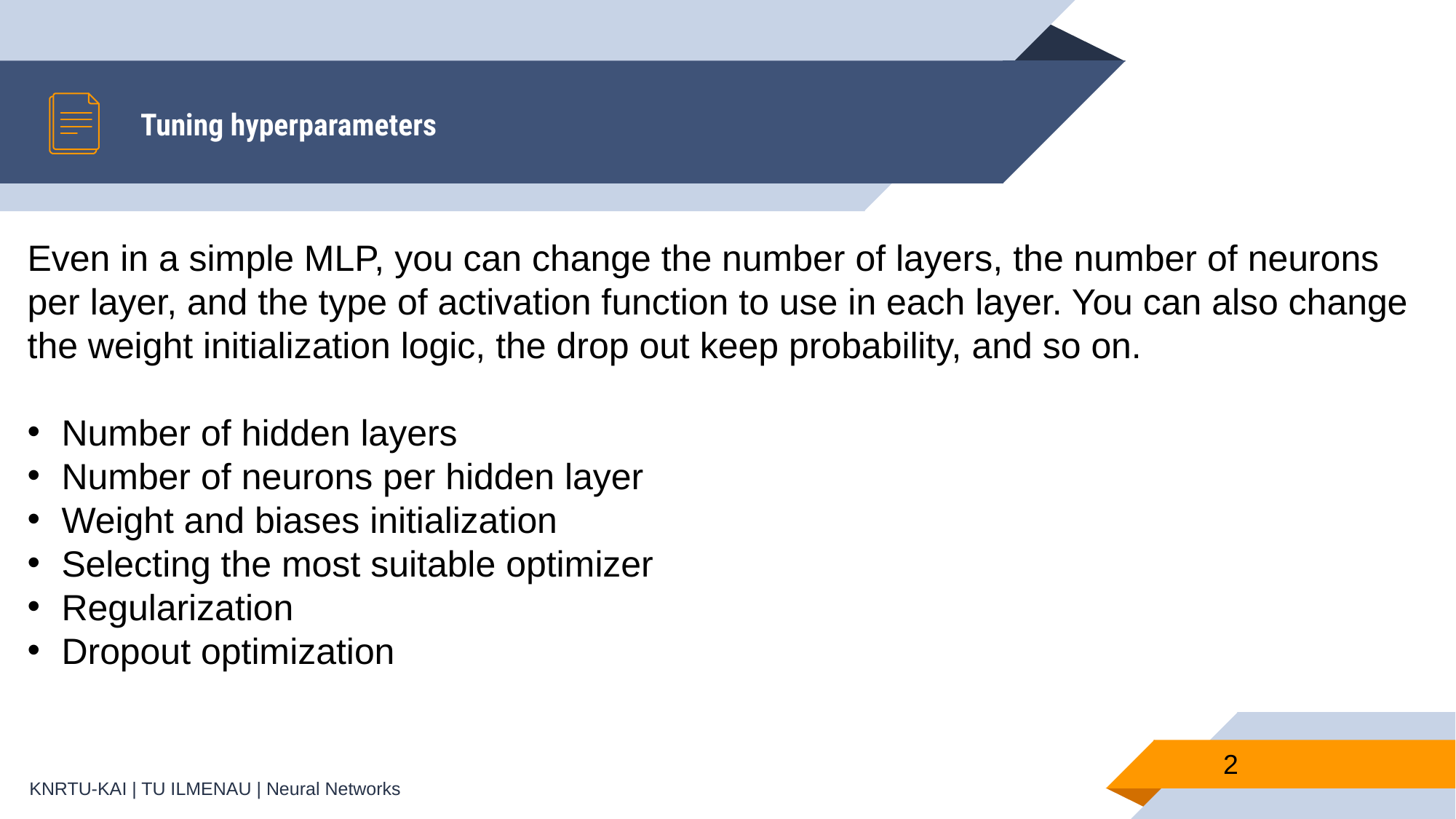

# Tuning hyperparameters

Even in a simple MLP, you can change the number of layers, the number of neurons per layer, and the type of activation function to use in each layer. You can also change the weight initialization logic, the drop out keep probability, and so on.

Number of hidden layers
Number of neurons per hidden layer
Weight and biases initialization
Selecting the most suitable optimizer
Regularization
Dropout optimization

2
KNRTU-KAI | TU ILMENAU | Neural Networks